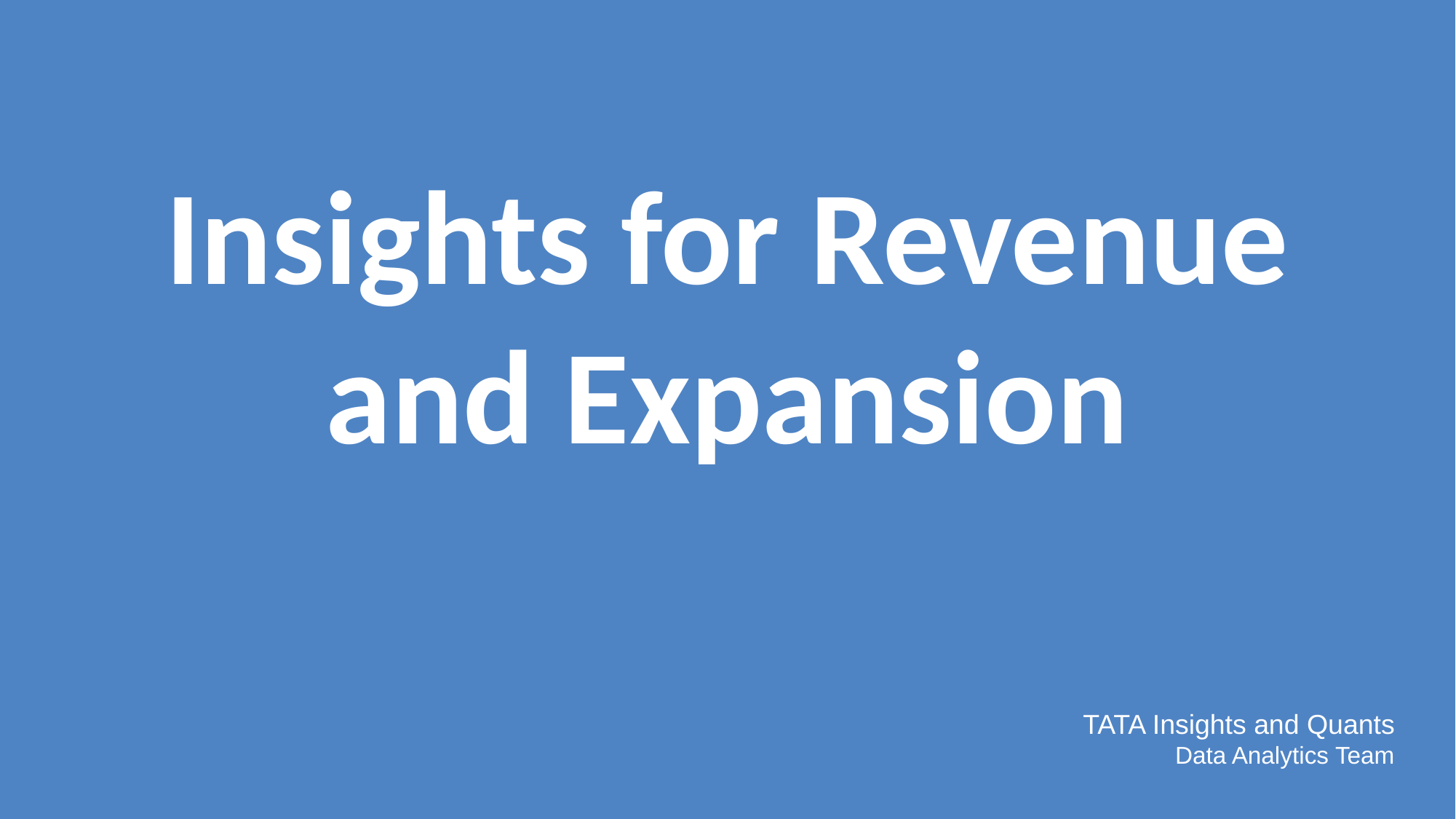

Insights for Revenue
and Expansion
TATA Insights and Quants
Data Analytics Team